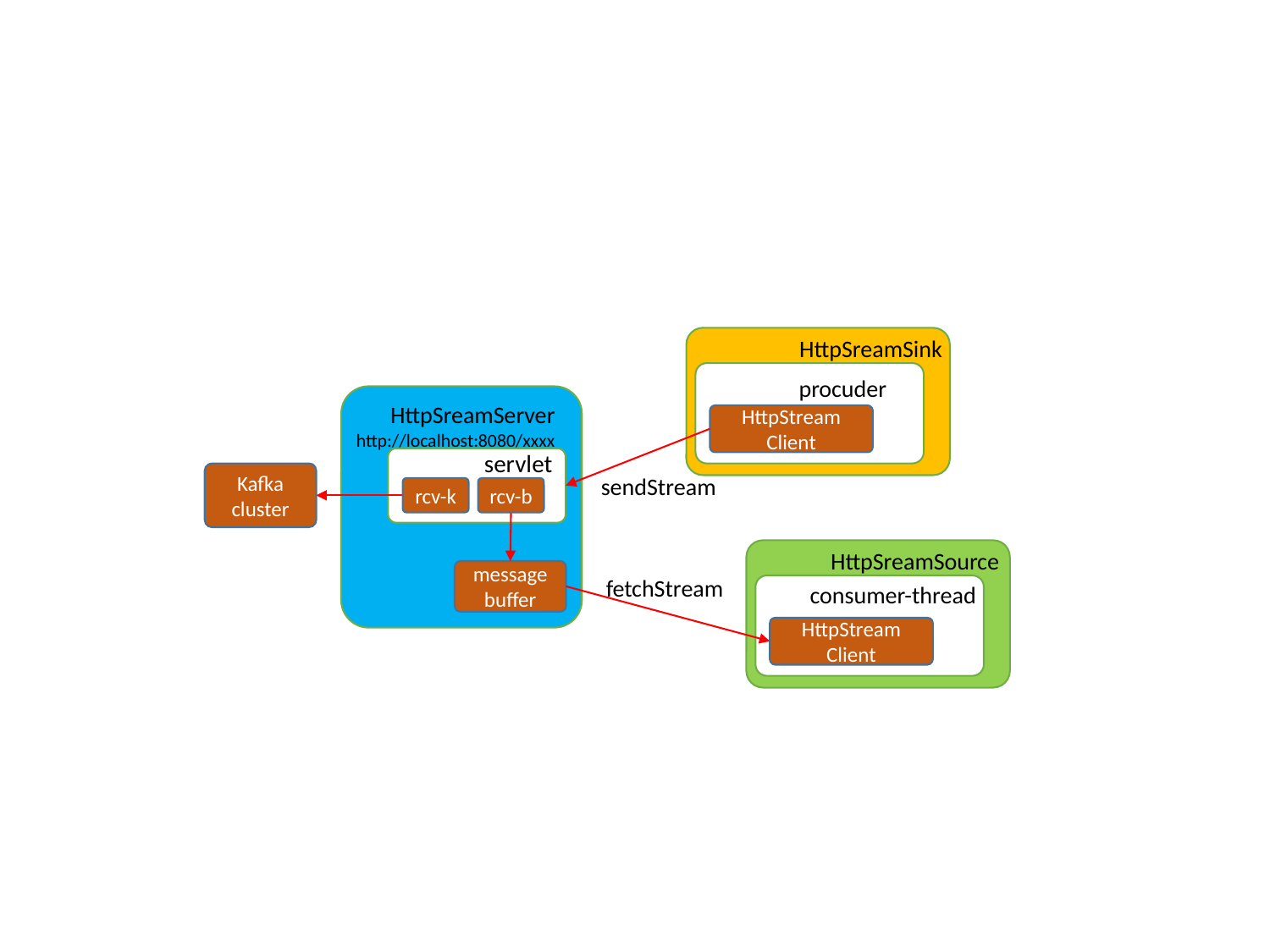

#
HttpSreamSink

procuder

HttpSreamServer
http://localhost:8080/xxxx
HttpStream
Client
servlet

Kafka
cluster
sendStream
rcv-k
rcv-b
HttpSreamSource

message buffer
fetchStream
consumer-thread

HttpStream
Client